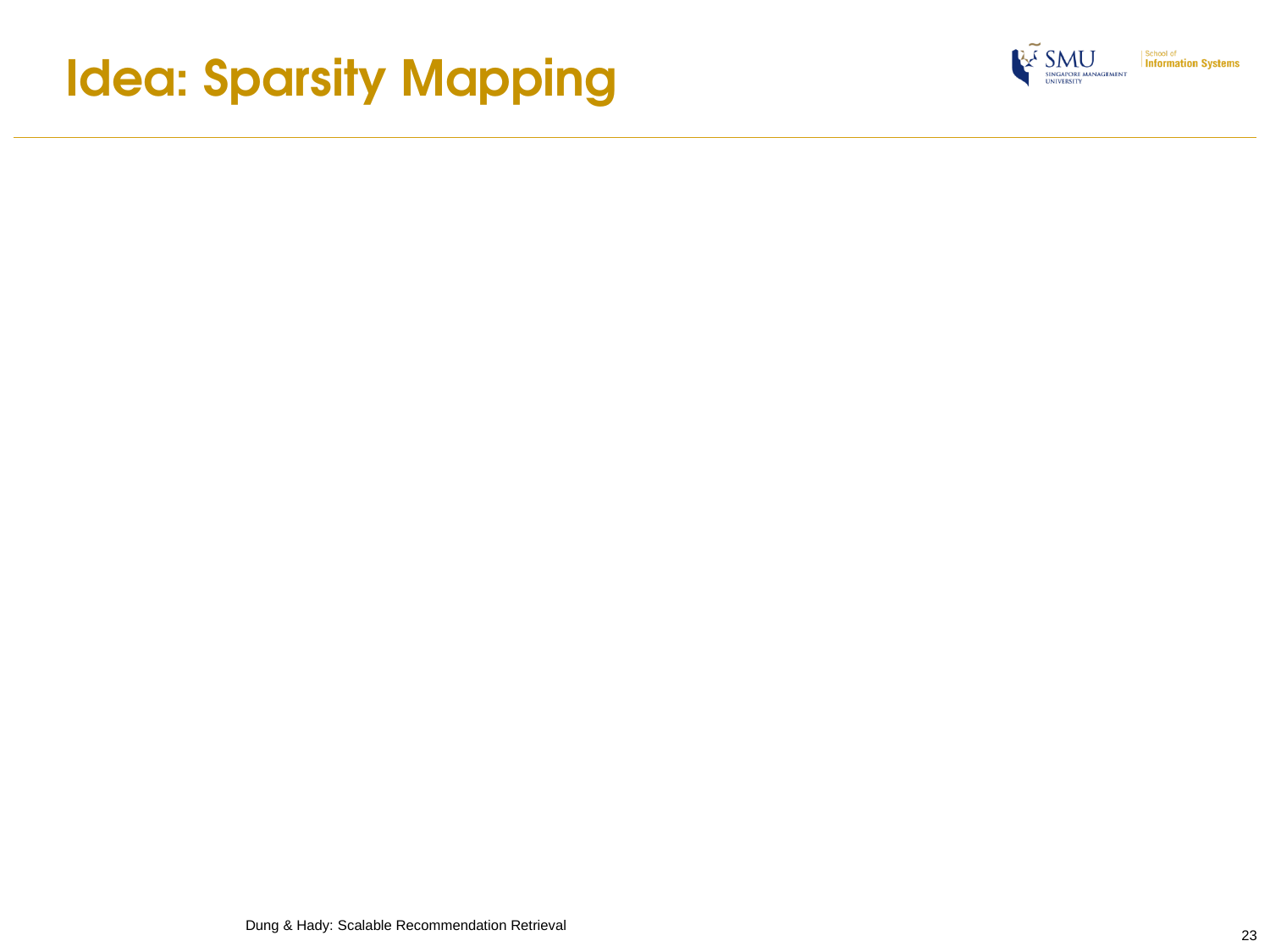

# Idea: Sparsity Mapping

Dung & Hady: Scalable Recommendation Retrieval
23